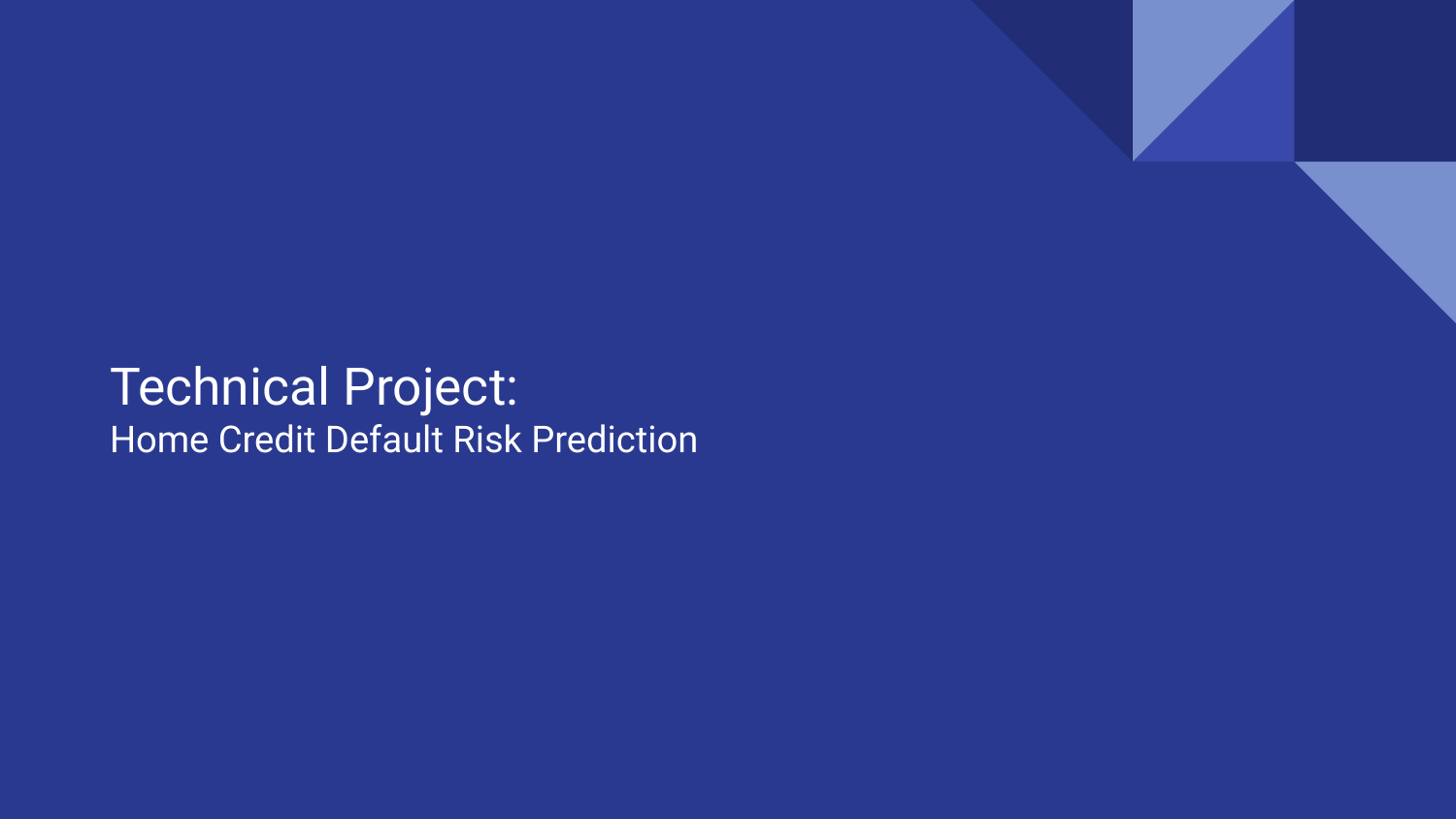

# Technical Project:
Home Credit Default Risk Prediction